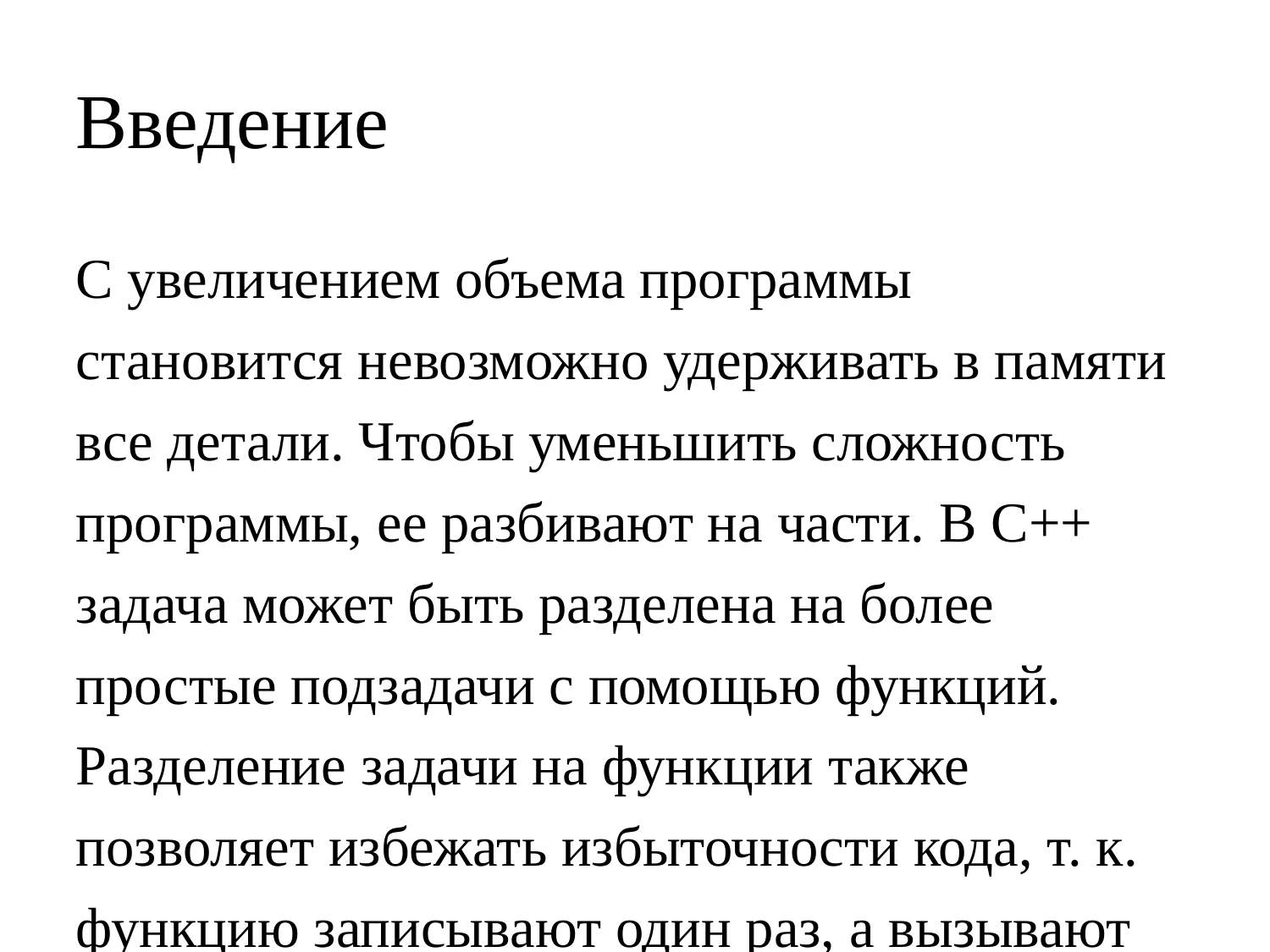

Введение
С увеличением объема программы становится невозможно удерживать в памяти все детали. Чтобы уменьшить сложность программы, ее разбивают на части. В C++ задача может быть разделена на более простые подзадачи с помощью функций. Разделение задачи на функции также позволяет избежать избыточности кода, т. к. функцию записывают один раз, а вызывают многократно. Программу, которая содержит функции, легче отлаживать.
Часто используемые функции можно помещать в библиотеки. Таким образом, создаются более простые в отладке и сопровождении программы.